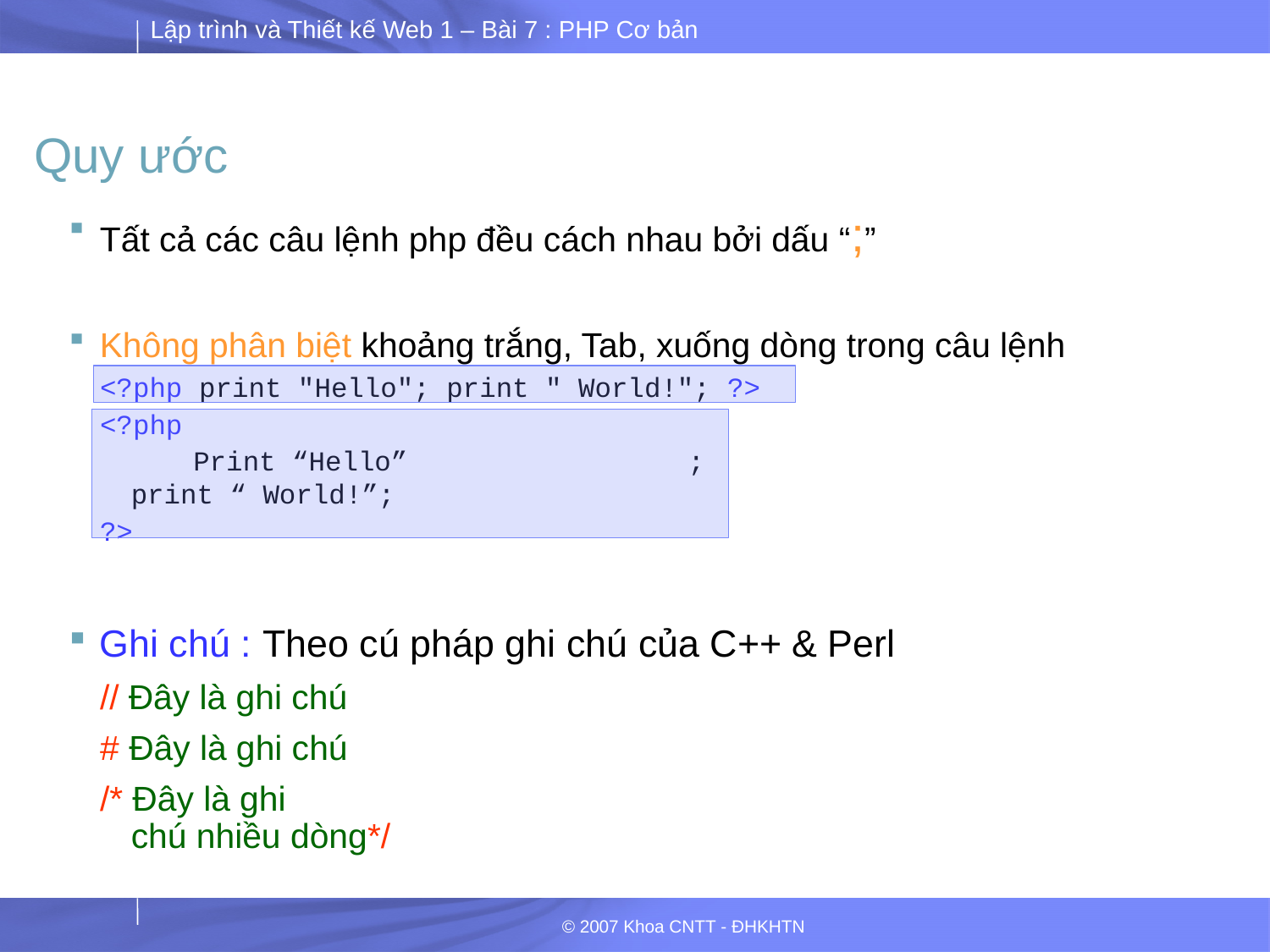

# Quy ước
Tất cả các câu lệnh php đều cách nhau bởi dấu “;”

Không phân biệt khoảng trắng, Tab, xuống dòng trong câu lệnh
<?php print "Hello"; print " World!"; ?>
<?php
Print “Hello”                 ;
		print “ World!”;
?>

Ghi chú : Theo cú pháp ghi chú của C++ & Perl
// Đây là ghi chú
# Đây là ghi chú
/* Đây là ghi
chú nhiều dòng*/